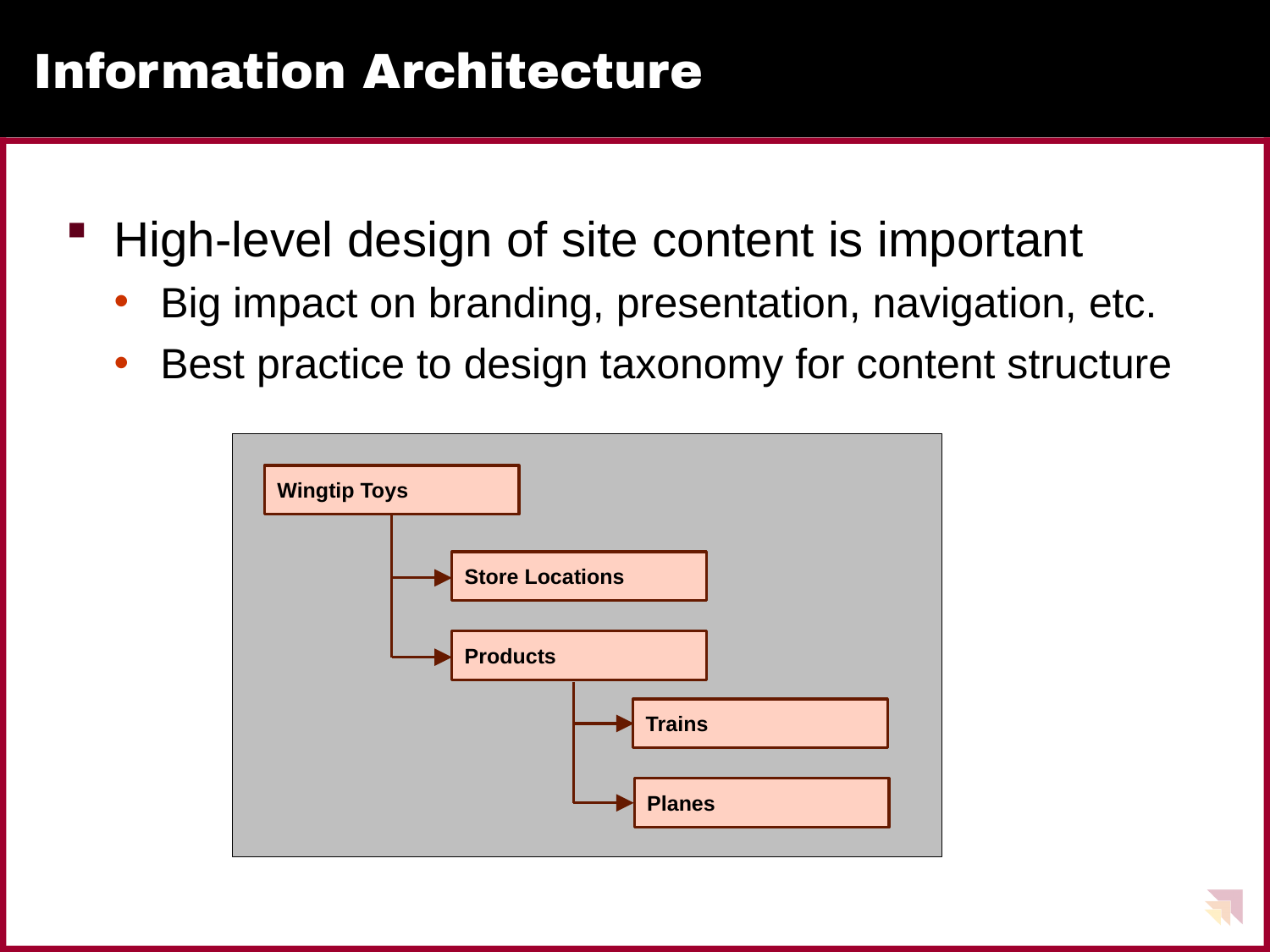

# Information Architecture
High-level design of site content is important
Big impact on branding, presentation, navigation, etc.
Best practice to design taxonomy for content structure

Wingtip Toys
Store Locations
Products
Trains
Planes